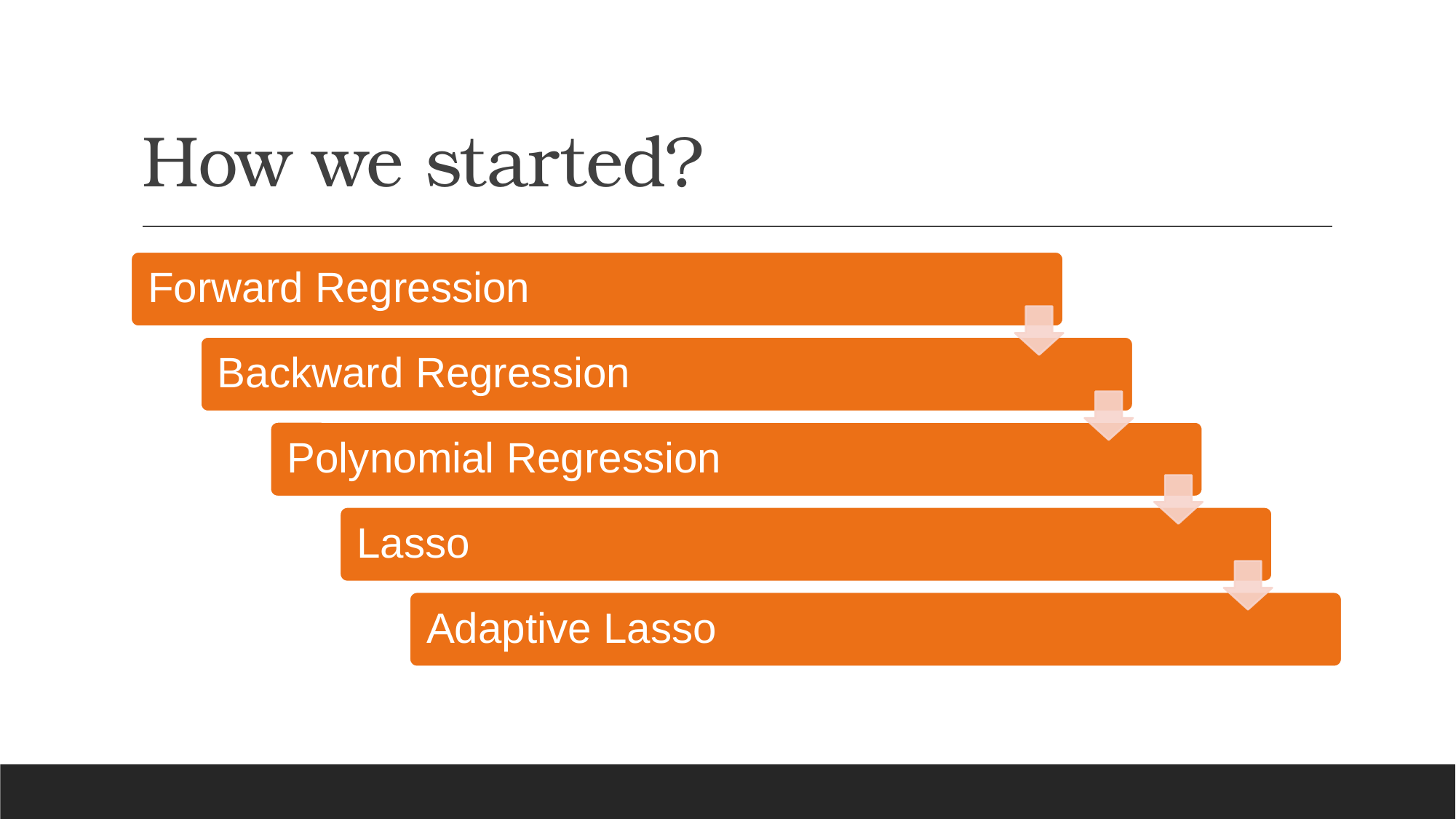

# How we started?
Forward Regression
Backward Regression
Polynomial Regression
Lasso
Adaptive Lasso